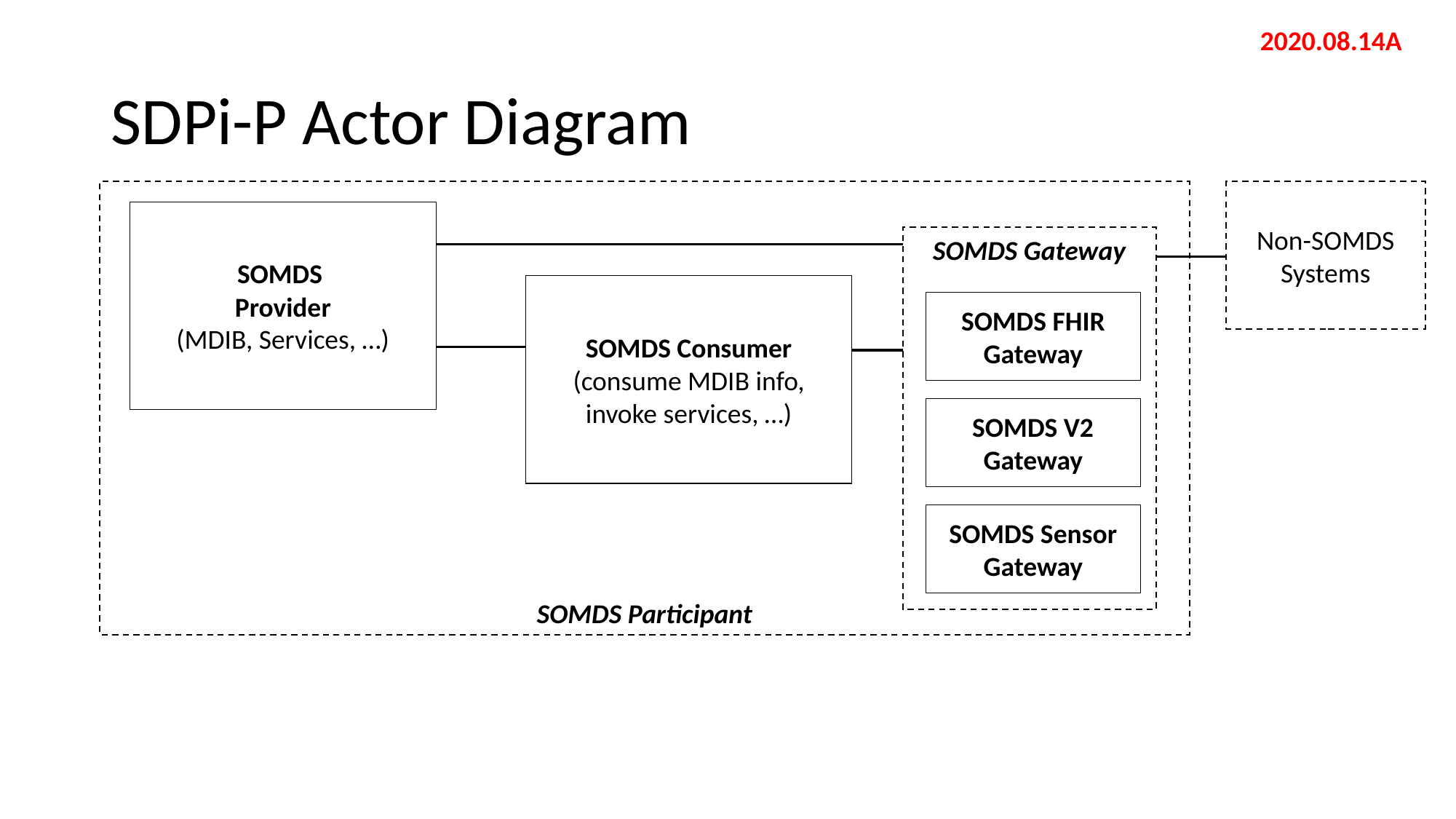

2020.08.14A
# SDPi-P Actor Diagram
SOMDS Participant
Non-SOMDS Systems
SOMDS
Provider
(MDIB, Services, …)
SOMDS Gateway
SOMDS Consumer
(consume MDIB info, invoke services, …)
SOMDS FHIR Gateway
SOMDS V2 Gateway
SOMDS Sensor Gateway